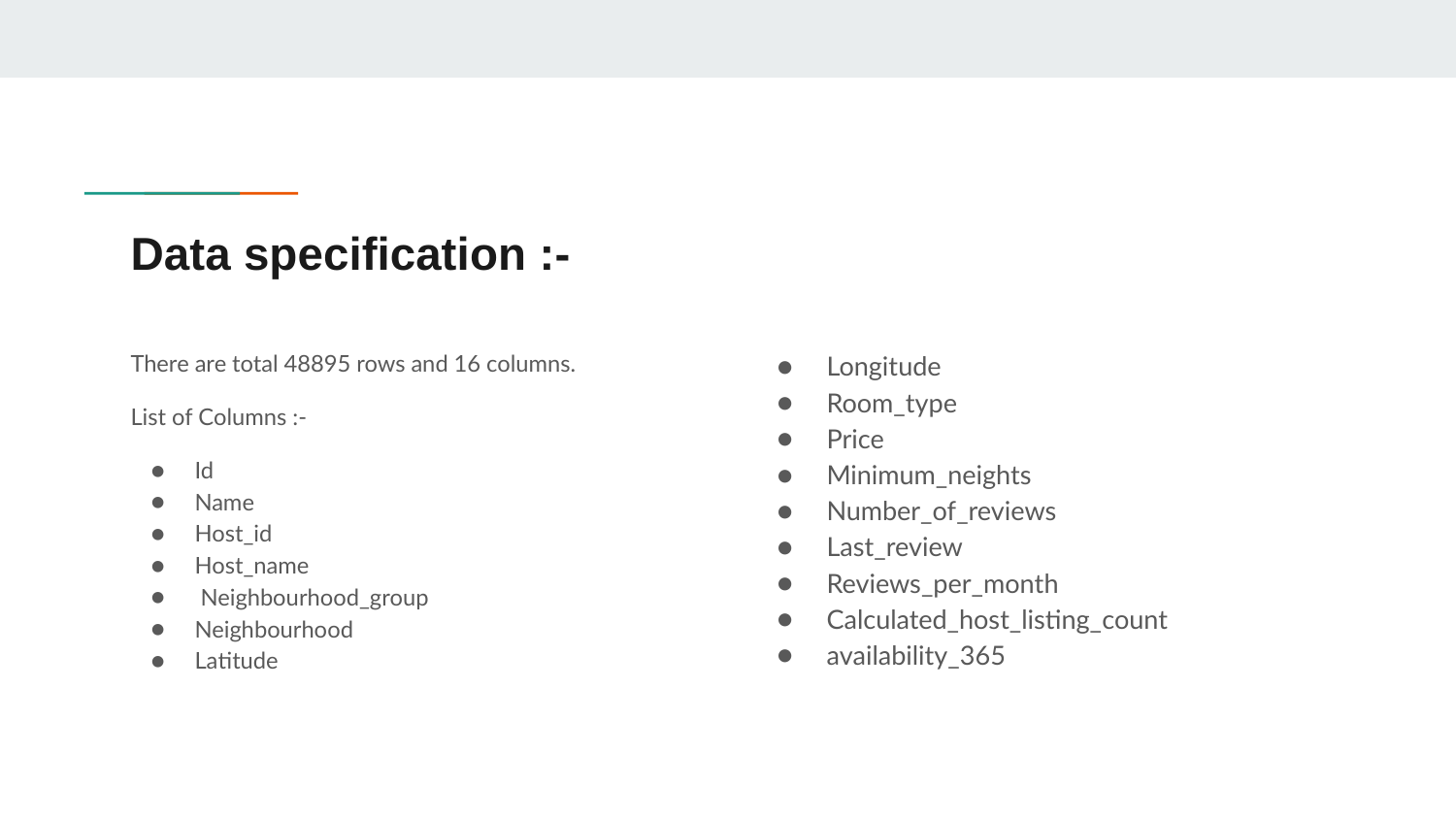

# Data specification :-
There are total 48895 rows and 16 columns.
List of Columns :-
Id
Name
Host_id
Host_name
 Neighbourhood_group
Neighbourhood
Latitude
Longitude
Room_type
Price
Minimum_neights
Number_of_reviews
Last_review
Reviews_per_month
Calculated_host_listing_count
availability_365